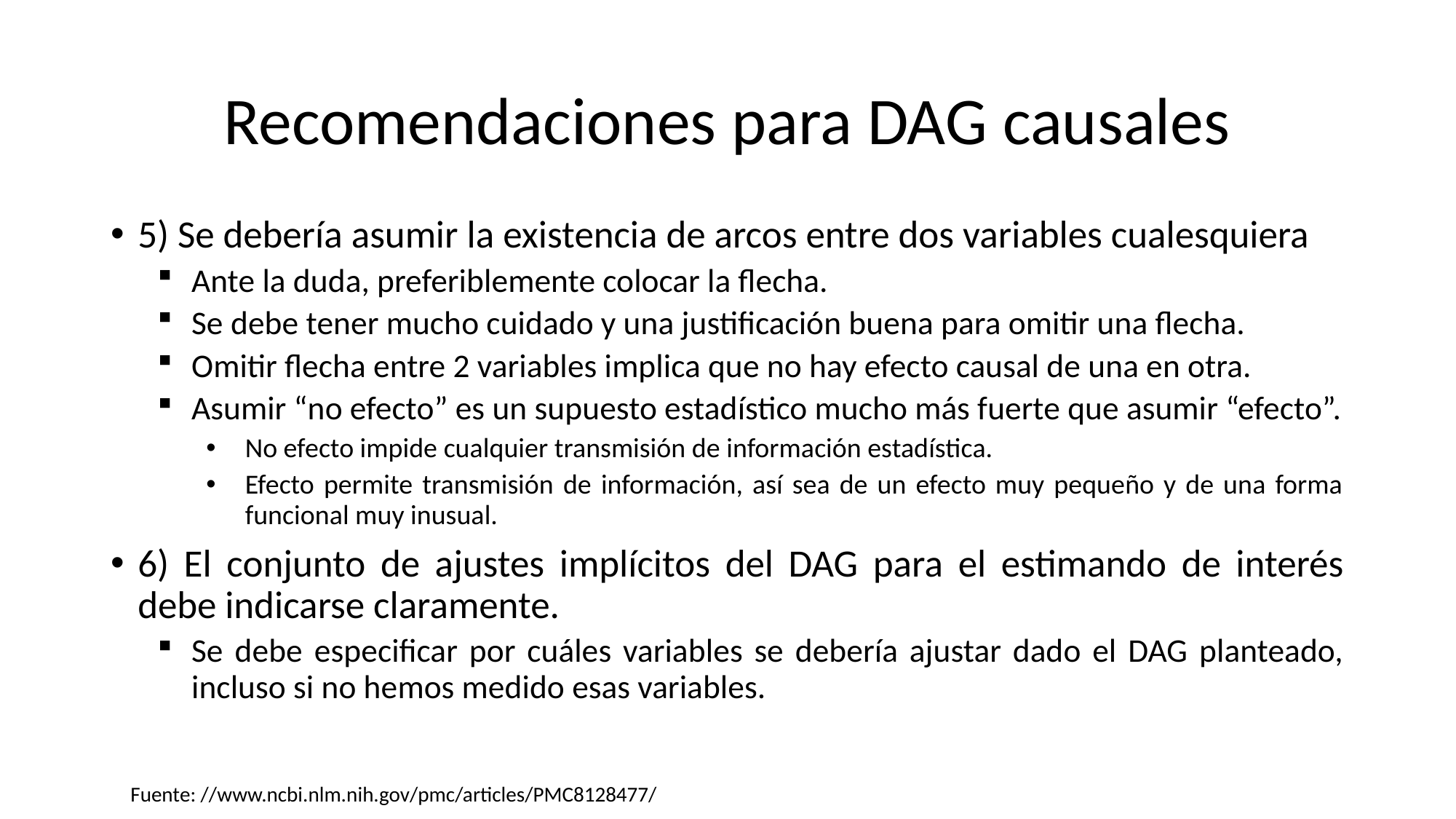

# Recomendaciones para DAG causales
5) Se debería asumir la existencia de arcos entre dos variables cualesquiera
Ante la duda, preferiblemente colocar la flecha.
Se debe tener mucho cuidado y una justificación buena para omitir una flecha.
Omitir flecha entre 2 variables implica que no hay efecto causal de una en otra.
Asumir “no efecto” es un supuesto estadístico mucho más fuerte que asumir “efecto”.
No efecto impide cualquier transmisión de información estadística.
Efecto permite transmisión de información, así sea de un efecto muy pequeño y de una forma funcional muy inusual.
6) El conjunto de ajustes implícitos del DAG para el estimando de interés debe indicarse claramente.
Se debe especificar por cuáles variables se debería ajustar dado el DAG planteado, incluso si no hemos medido esas variables.
Fuente: //www.ncbi.nlm.nih.gov/pmc/articles/PMC8128477/